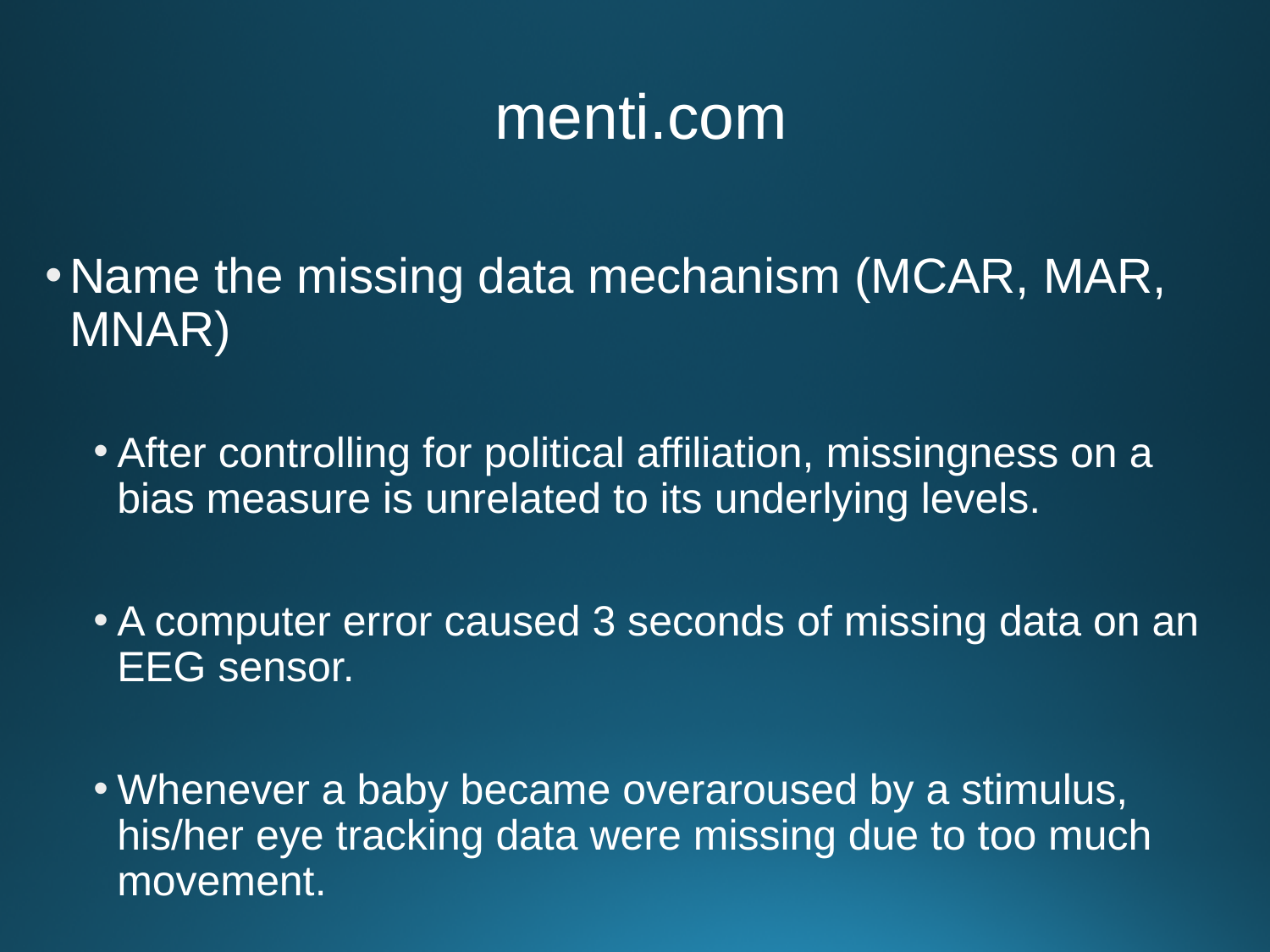

# menti.com
Name the missing data mechanism (MCAR, MAR, MNAR)

After controlling for political affiliation, missingness on a bias measure is unrelated to its underlying levels.

A computer error caused 3 seconds of missing data on an EEG sensor.

Whenever a baby became overaroused by a stimulus, his/her eye tracking data were missing due to too much movement.